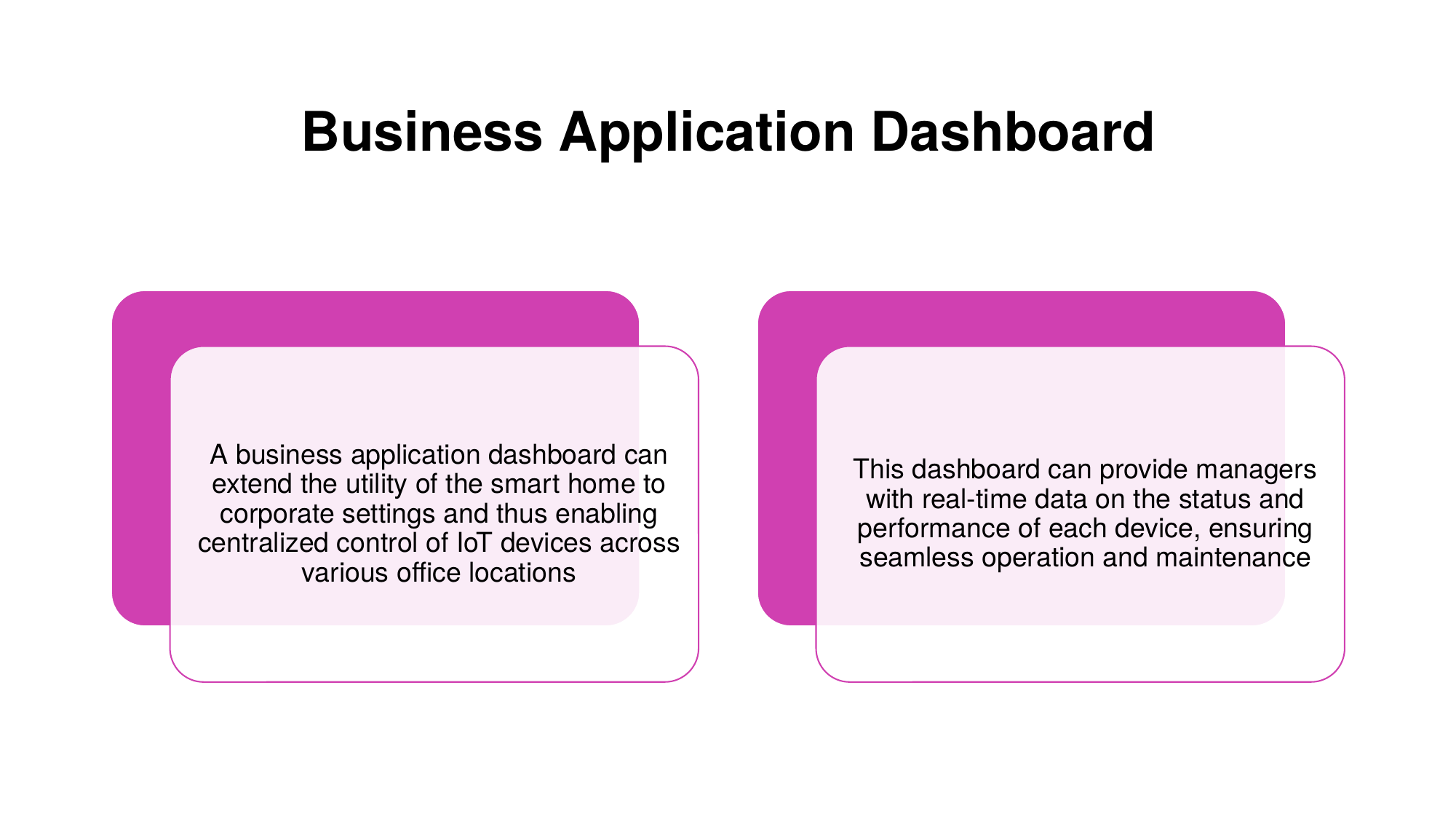

# Business Application Dashboard
A business application dashboard can extend the utility of the smart home to corporate settings and thus enabling centralized control of IoT devices across various office locations
This dashboard can provide managers with real-time data on the status and performance of each device, ensuring seamless operation and maintenance